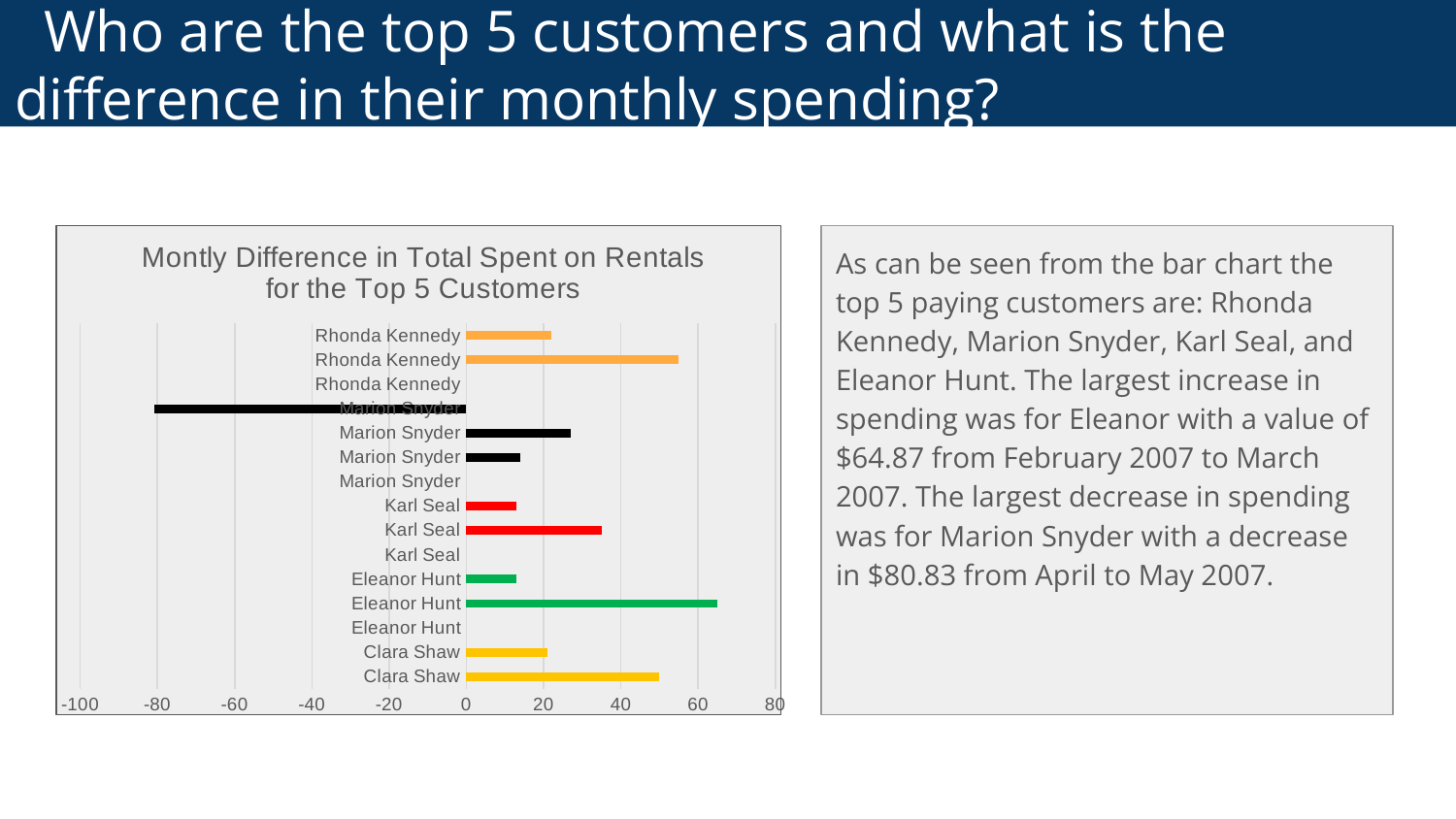

# Who are the top 5 customers and what is the difference in their monthly spending?

### Chart: Montly Difference in Total Spent on Rentals for the Top 5 Customers

| Category | monthly_difference |
|---|---|
| Clara Shaw | 49.9 |
| Clara Shaw | 20.98 |
| Eleanor Hunt | None |
| Eleanor Hunt | 64.87 |
| Eleanor Hunt | 12.96 |
| Karl Seal | None |
| Karl Seal | 34.96 |
| Karl Seal | 12.93 |
| Marion Snyder | None |
| Marion Snyder | 13.96 |
| Marion Snyder | 26.94 |
| Marion Snyder | -80.83 |
| Rhonda Kennedy | None |
| Rhonda Kennedy | 54.89 |
| Rhonda Kennedy | 21.96 |
As can be seen from the bar chart the top 5 paying customers are: Rhonda Kennedy, Marion Snyder, Karl Seal, and Eleanor Hunt. The largest increase in spending was for Eleanor with a value of $64.87 from February 2007 to March 2007. The largest decrease in spending was for Marion Snyder with a decrease in $80.83 from April to May 2007.